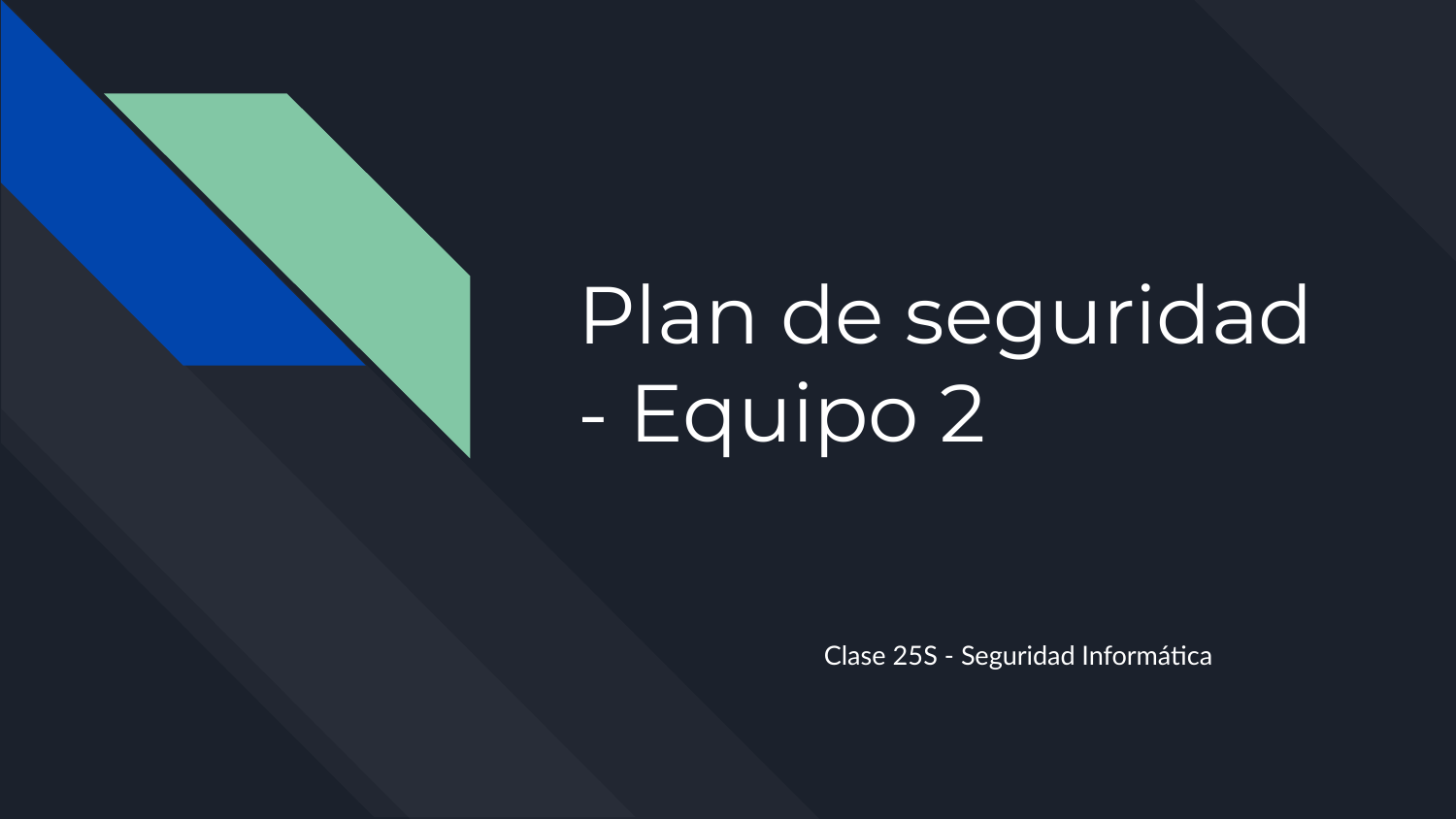

# Plan de seguridad - Equipo 2
Clase 25S - Seguridad Informática